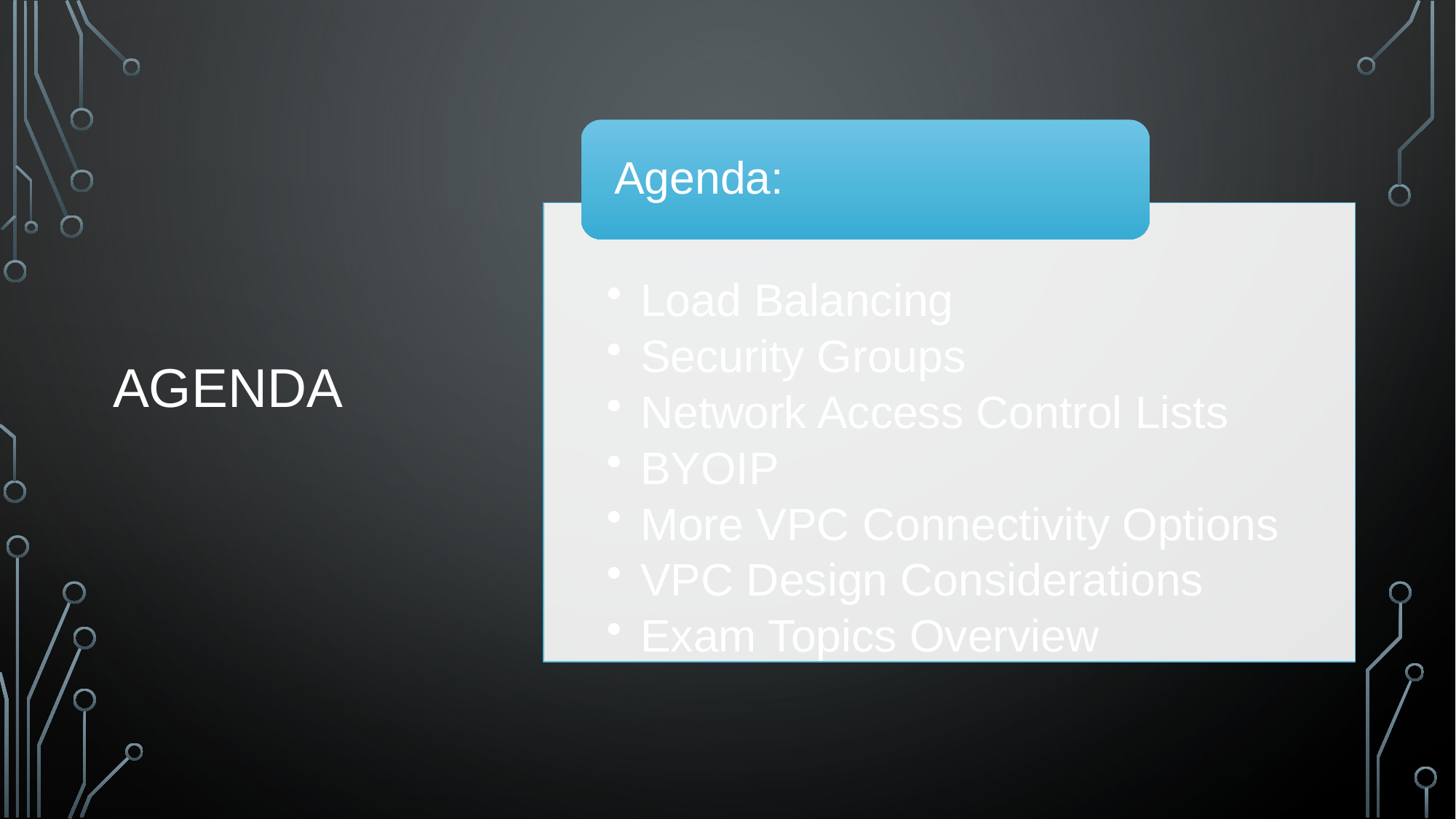

Load Balancing
Security Groups
Network Access Control Lists
BYOIP
More VPC Connectivity Options
VPC Design Considerations
Exam Topics Overview
Agenda:
# AGENDA